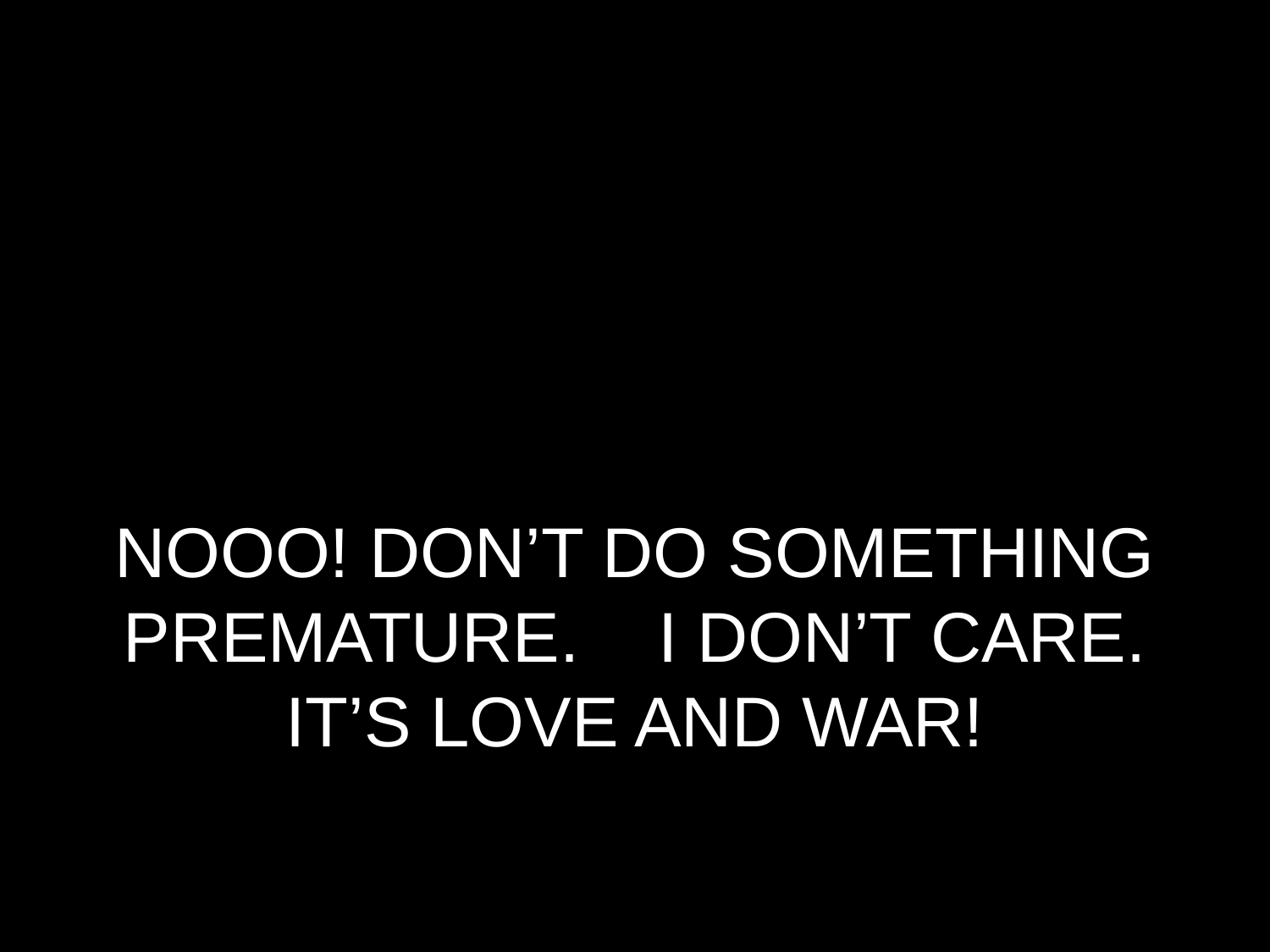

# NOOO! DON’T DO SOMETHING PREMATURE.    I DON’T CARE. IT’S LOVE AND WAR!